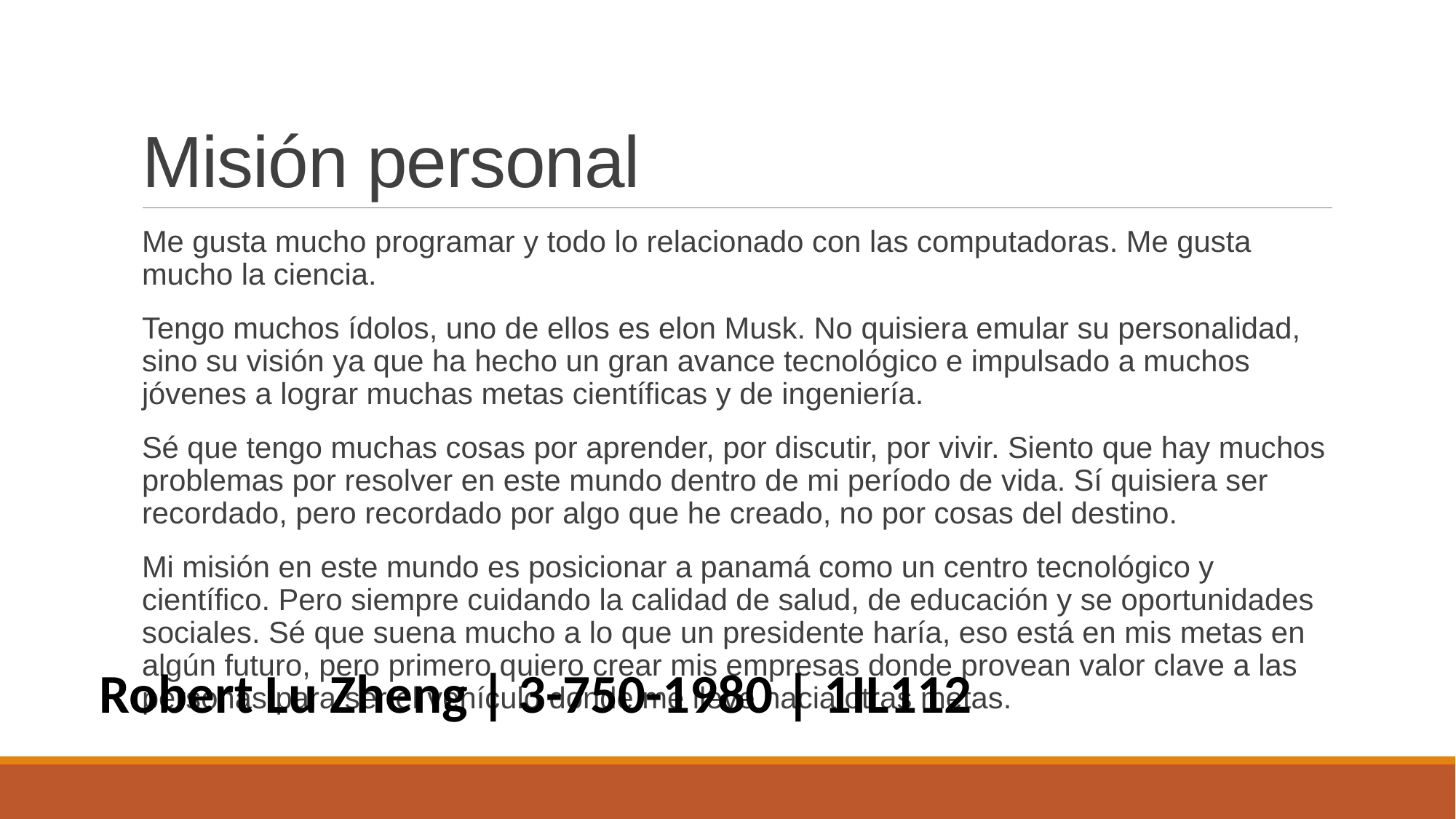

# Misión personal
Me gusta mucho programar y todo lo relacionado con las computadoras. Me gusta mucho la ciencia.
Tengo muchos ídolos, uno de ellos es elon Musk. No quisiera emular su personalidad, sino su visión ya que ha hecho un gran avance tecnológico e impulsado a muchos jóvenes a lograr muchas metas científicas y de ingeniería.
Sé que tengo muchas cosas por aprender, por discutir, por vivir. Siento que hay muchos problemas por resolver en este mundo dentro de mi período de vida. Sí quisiera ser recordado, pero recordado por algo que he creado, no por cosas del destino.
Mi misión en este mundo es posicionar a panamá como un centro tecnológico y científico. Pero siempre cuidando la calidad de salud, de educación y se oportunidades sociales. Sé que suena mucho a lo que un presidente haría, eso está en mis metas en algún futuro, pero primero quiero crear mis empresas donde provean valor clave a las personas para ser el vehículo donde me lleve hacia otras metas.
Robert Lu Zheng | 3-750-1980 | 1IL112